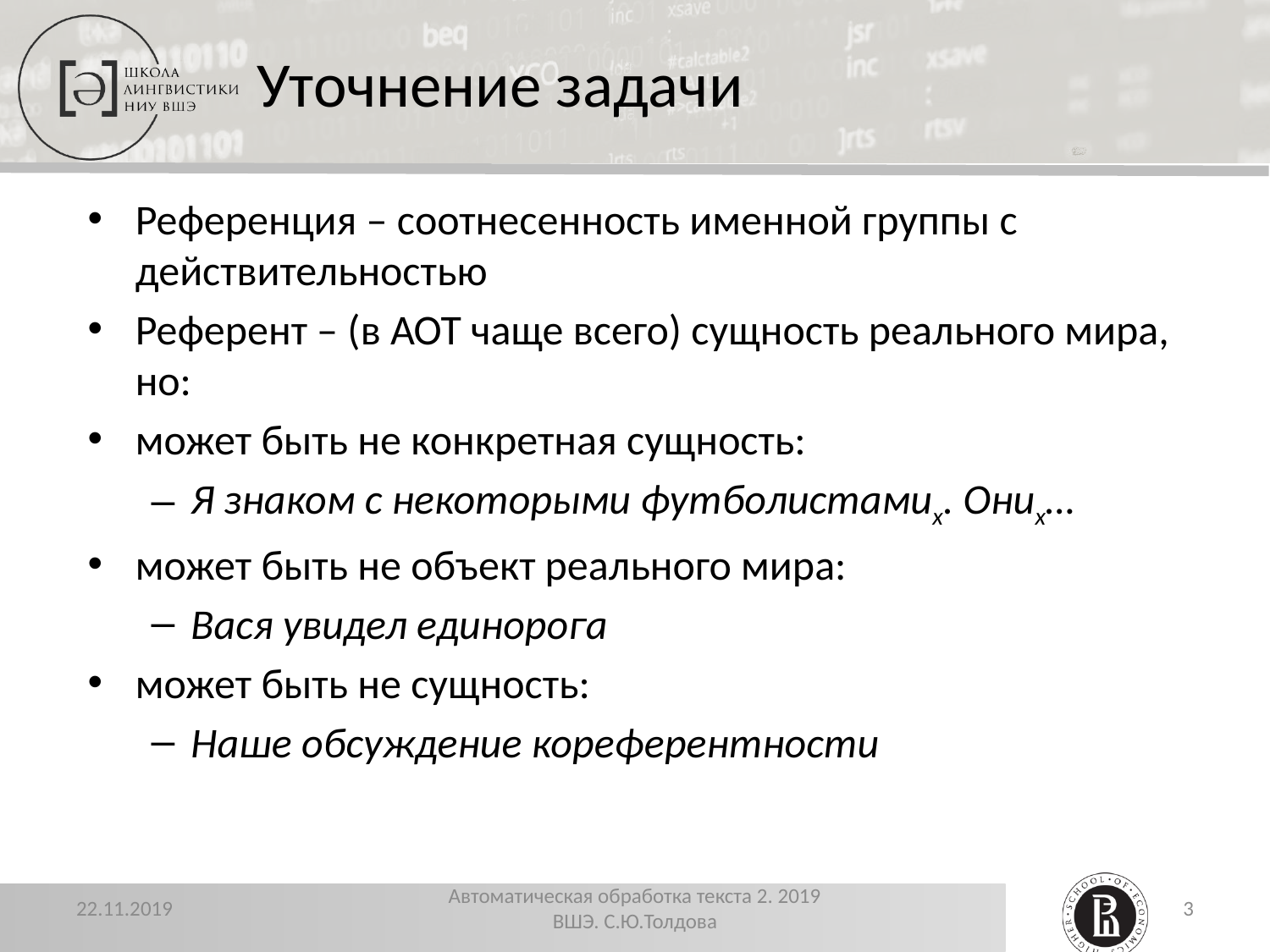

# Уточнение задачи
Референция – соотнесенность именной группы с действительностью
Референт – (в АОТ чаще всего) сущность реального мира, но:
может быть не конкретная сущность:
Я знаком с некоторыми футболистамиx. Ониx…
может быть не объект реального мира:
Вася увидел единорога
может быть не сущность:
Наше обсуждение кореферентности

22.11.2019
Автоматическая обработка текста 2. 2019 ВШЭ. С.Ю.Толдова
3